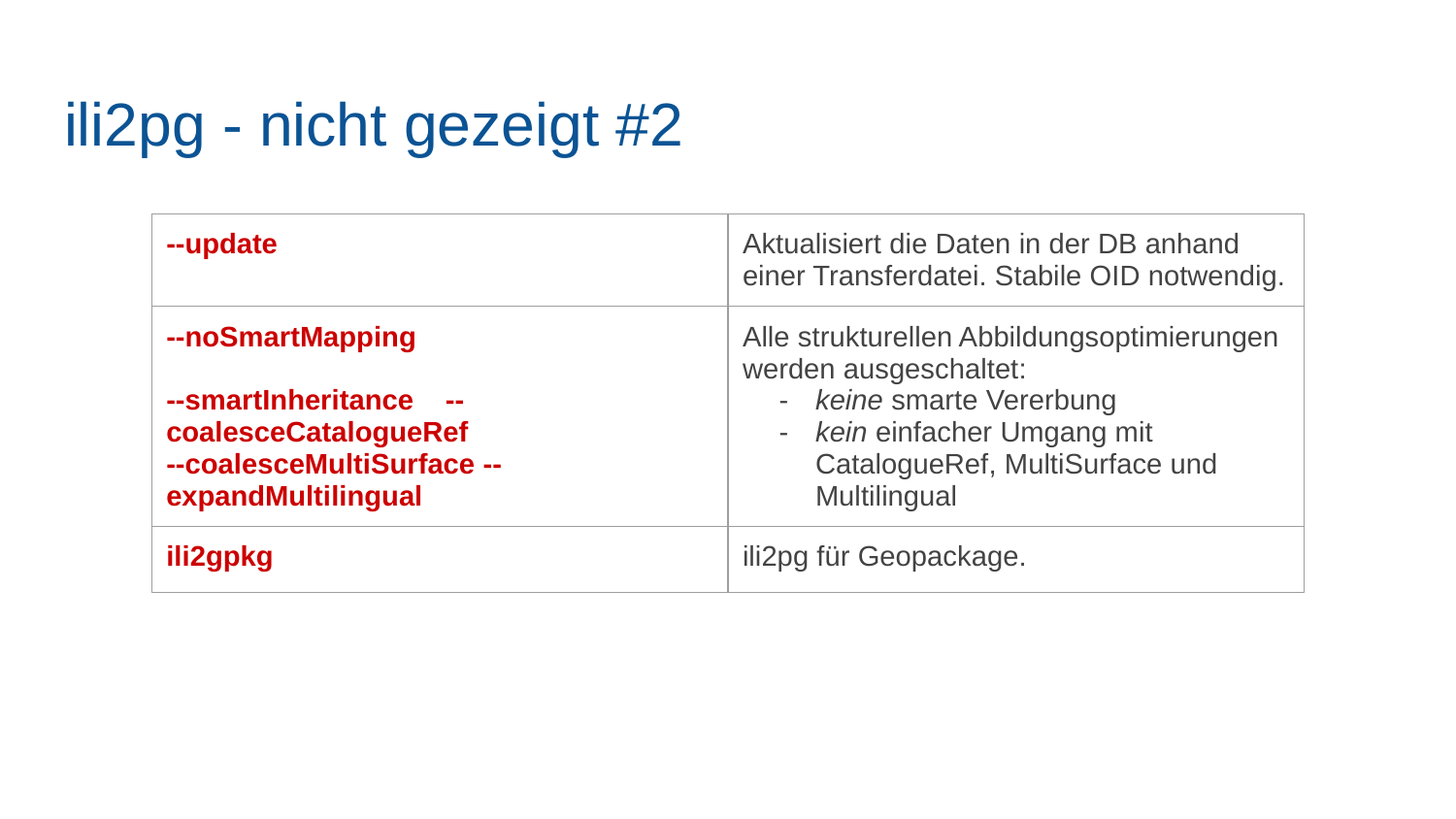

# ili2pg - nicht gezeigt #2
| --update | Aktualisiert die Daten in der DB anhand einer Transferdatei. Stabile OID notwendig. |
| --- | --- |
| --noSmartMapping --smartInheritance --coalesceCatalogueRef --coalesceMultiSurface --expandMultilingual | Alle strukturellen Abbildungsoptimierungen werden ausgeschaltet: keine smarte Vererbung kein einfacher Umgang mit CatalogueRef, MultiSurface und Multilingual |
| ili2gpkg | ili2pg für Geopackage. |